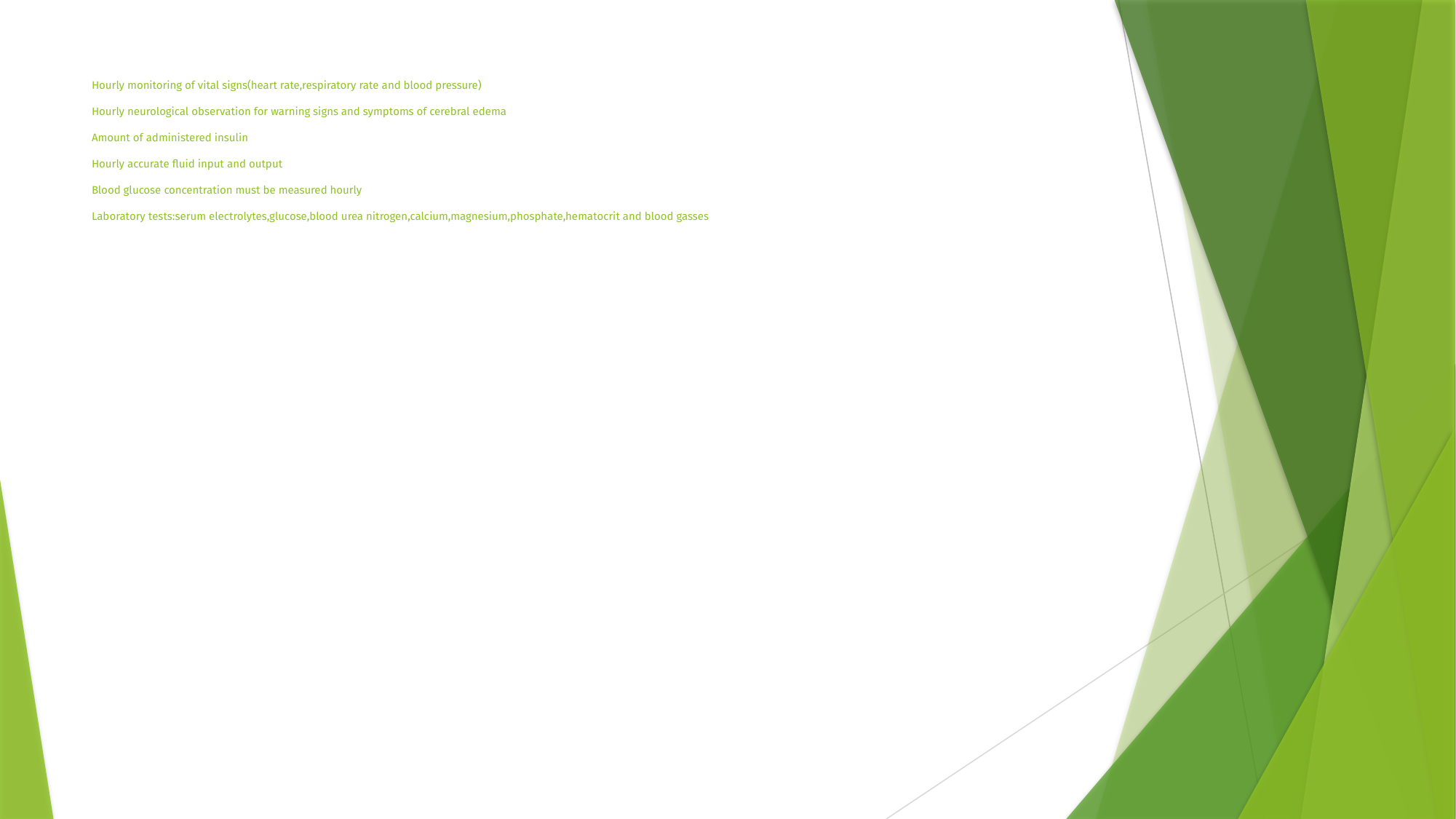

# Hourly monitoring of vital signs(heart rate,respiratory rate and blood pressure) Hourly neurological observation for warning signs and symptoms of cerebral edema Amount of administered insulin Hourly accurate fluid input and output Blood glucose concentration must be measured hourly Laboratory tests:serum electrolytes,glucose,blood urea nitrogen,calcium,magnesium,phosphate,hematocrit and blood gasses